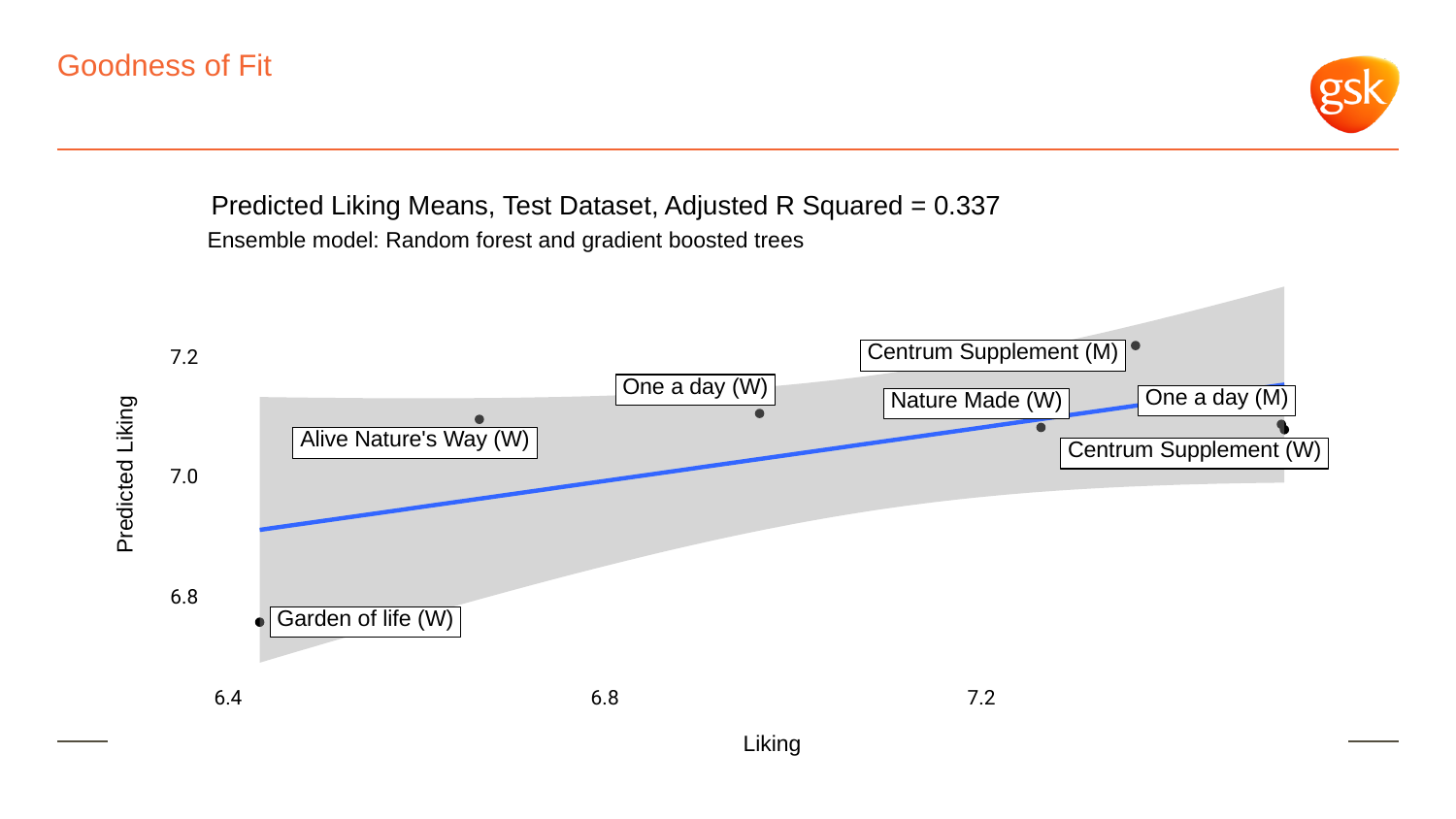

# Goodness of Fit

Predicted Liking Means, Test Dataset, Adjusted R Squared = 0.337
Ensemble model: Random forest and gradient boosted trees

Centrum Supplement (M)
7.2

One a day (W)

One a day (M)

Nature Made (W)

Alive Nature's Way (W)

Centrum Supplement (W)
Predicted Liking
7.0

6.8

Garden of life (W)

6.4
6.8
7.2

Liking